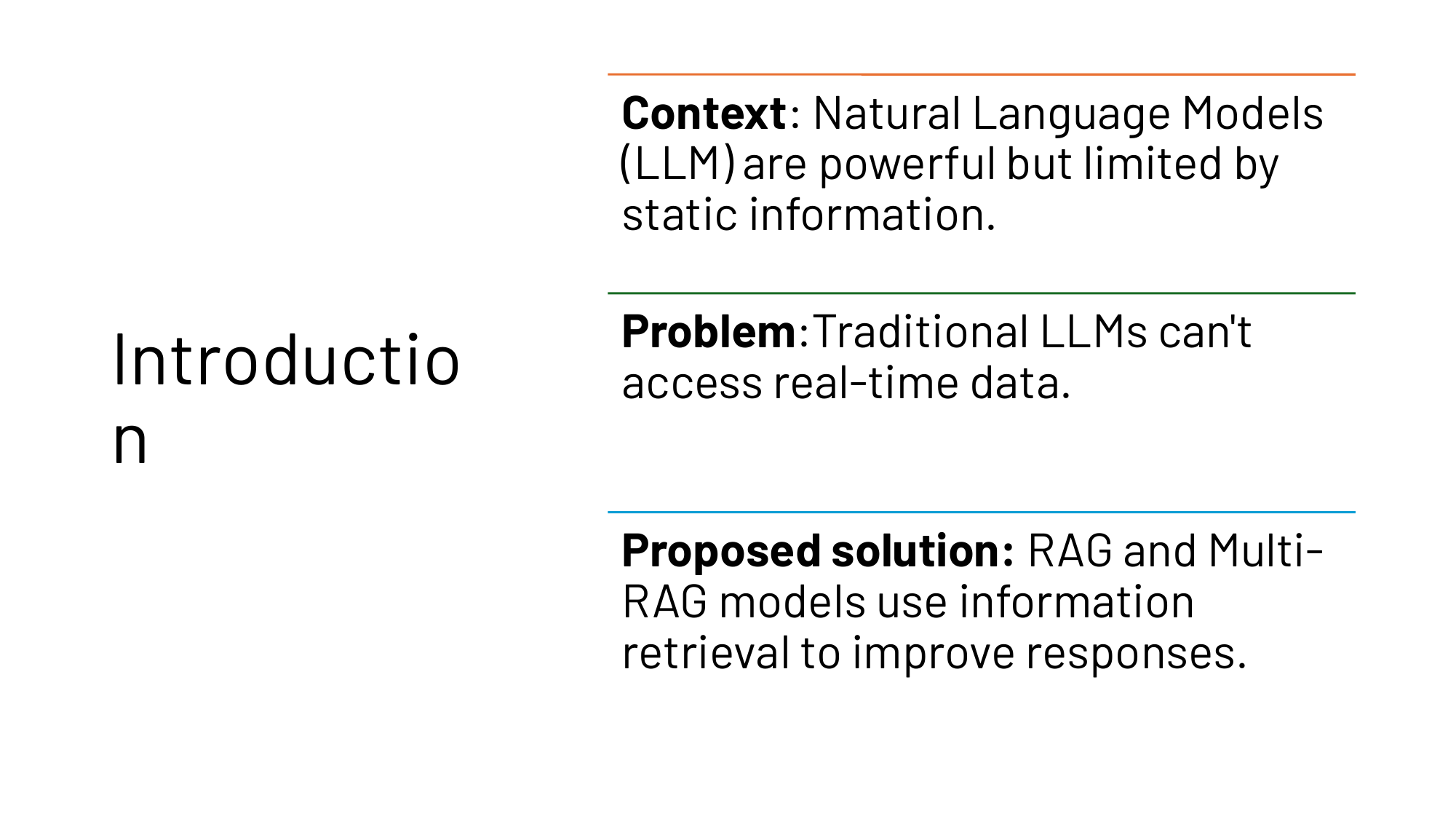

# Introduction
Context: Natural Language Models (LLM) are powerful but limited by static information.
Problem:Traditional LLMs can't access real-time data.
Proposed solution: RAG and Multi-RAG models use information retrieval to improve responses.